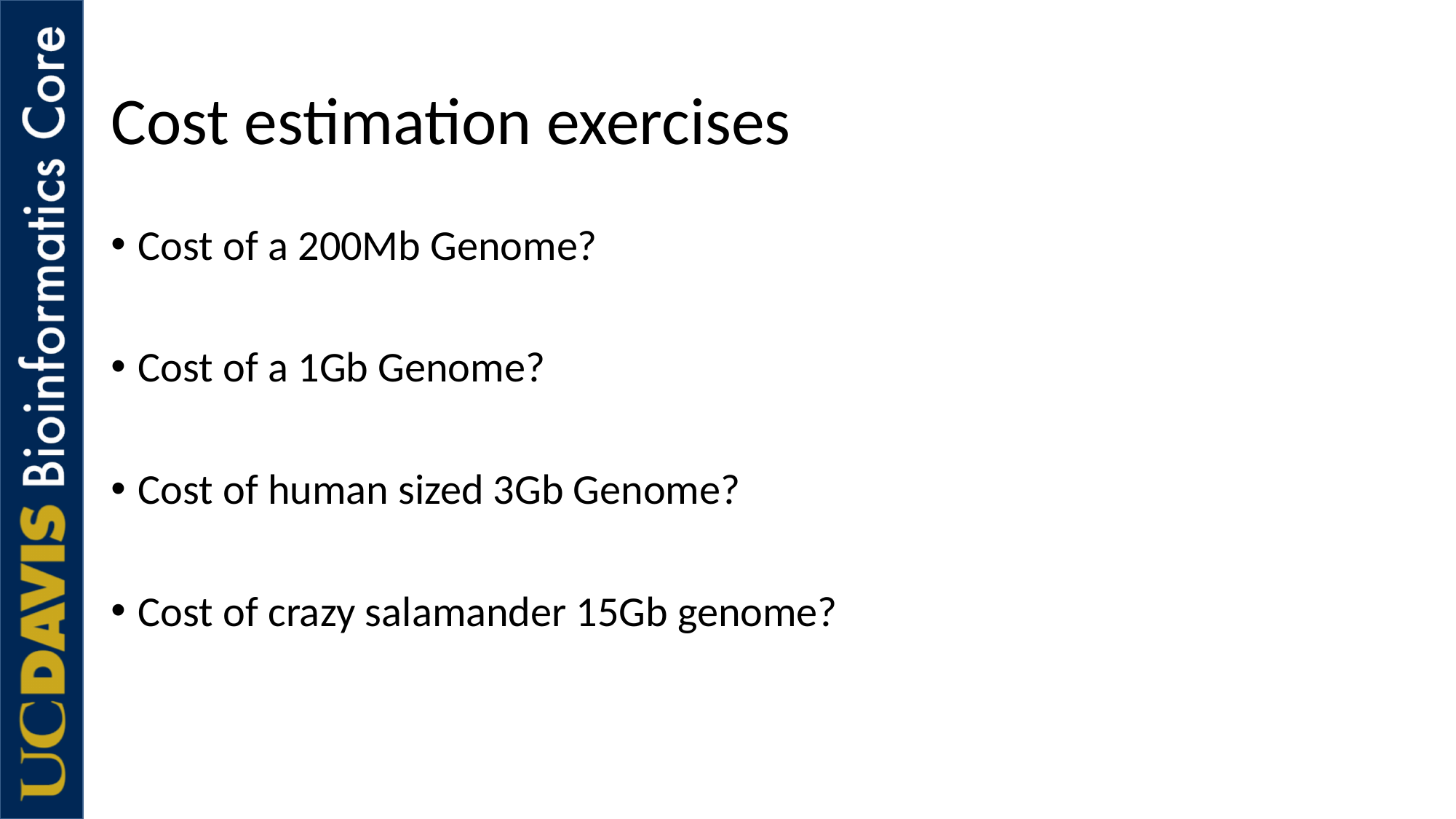

# Cost estimation exercises
Cost of a 200Mb Genome?

Cost of a 1Gb Genome?

Cost of human sized 3Gb Genome?

Cost of crazy salamander 15Gb genome?